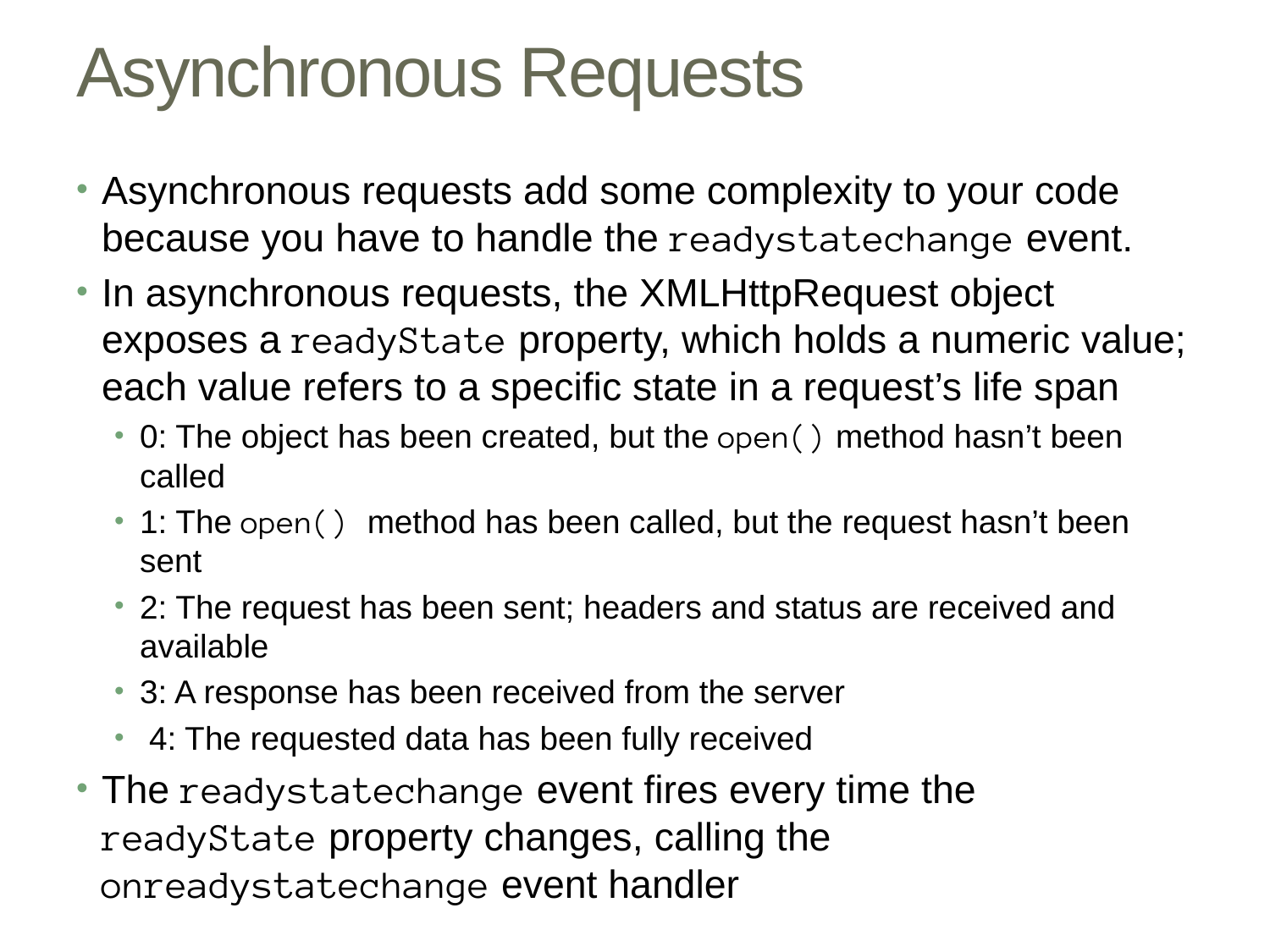

# Asynchronous Requests
Asynchronous requests add some complexity to your code because you have to handle the readystatechange event.
In asynchronous requests, the XMLHttpRequest object exposes a readyState property, which holds a numeric value; each value refers to a specific state in a request’s life span
0: The object has been created, but the open() method hasn’t been called
1: The open() method has been called, but the request hasn’t been sent
2: The request has been sent; headers and status are received and available
3: A response has been received from the server
 4: The requested data has been fully received
The readystatechange event fires every time the readyState property changes, calling the onreadystatechange event handler